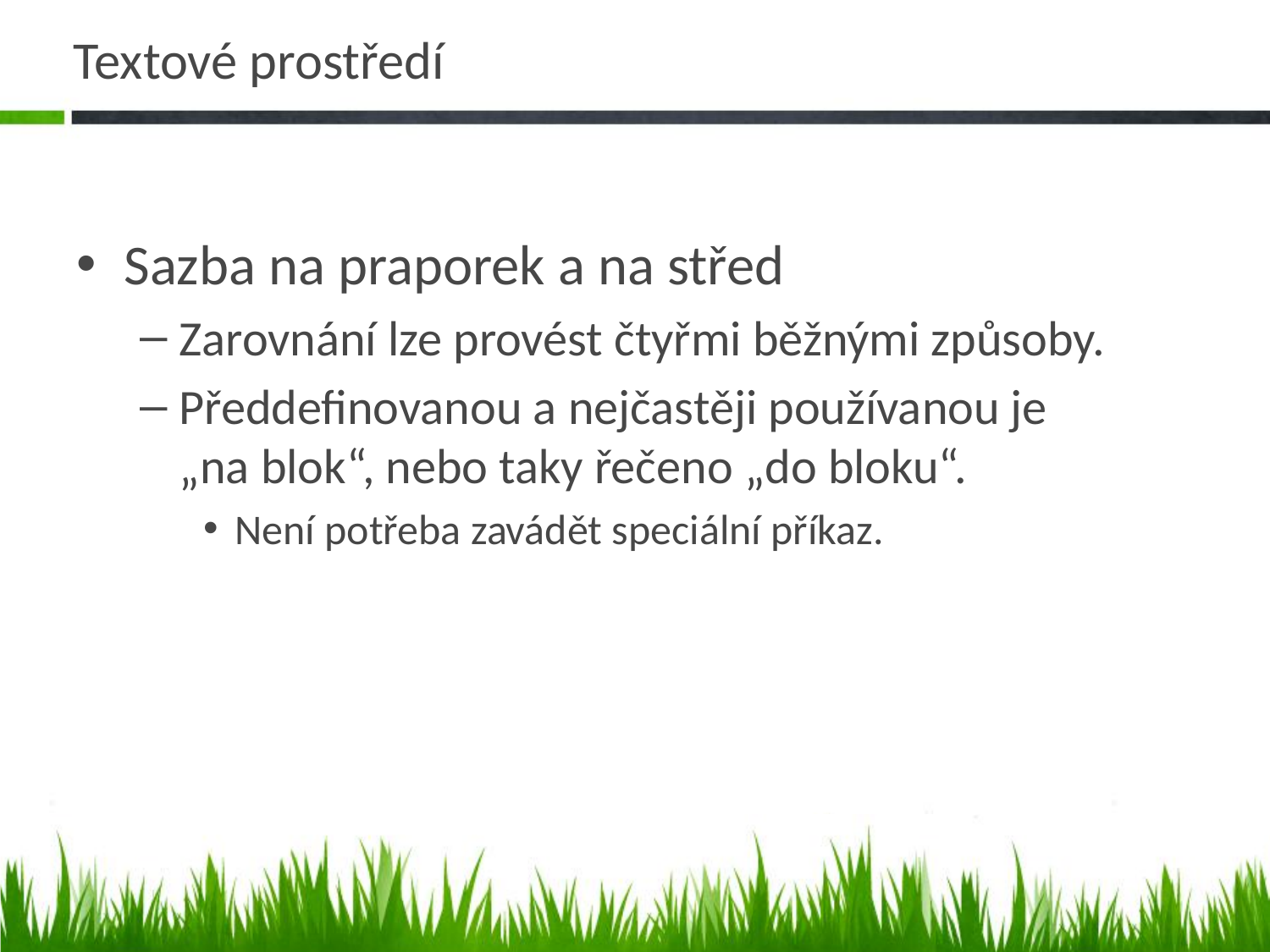

# Textové prostředí
Sazba na praporek a na střed
Zarovnání lze provést čtyřmi běžnými způsoby.
Předdefinovanou a nejčastěji používanou je
„na blok“, nebo taky řečeno „do bloku“.
Není potřeba zavádět speciální příkaz.